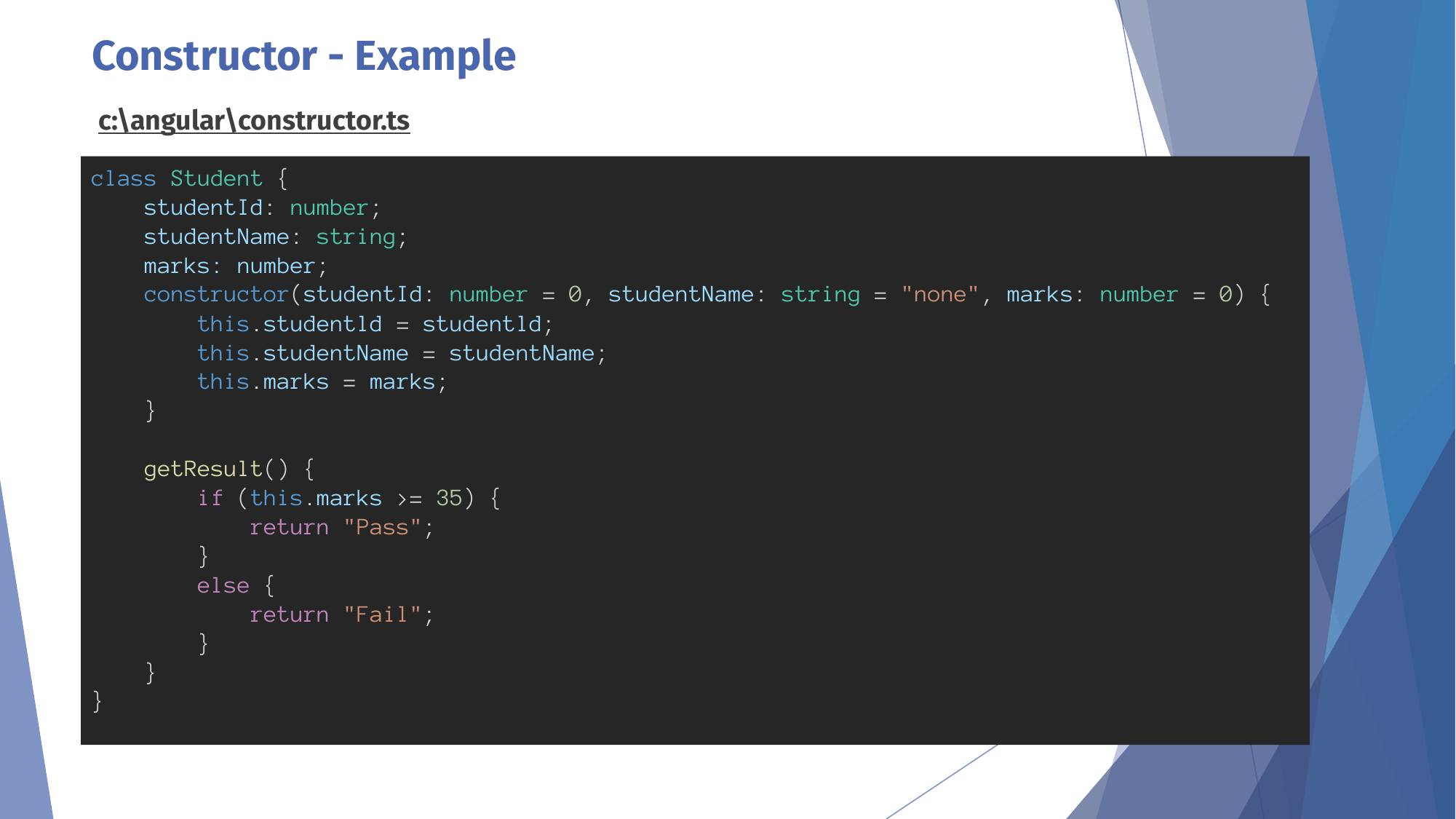

# Constructor - Example
c:\angular\constructor.ts
class Student {
    studentId: number;
    studentName: string;
    marks: number;
    constructor(studentId: number = 0, studentName: string = "none", marks: number = 0) {
        this.studentld = studentld;
        this.studentName = studentName;
        this.marks = marks;
    }
    getResult() {
        if (this.marks >= 35) {
            return "Pass";
        }
        else {
            return "Fail";
        }
    }
}